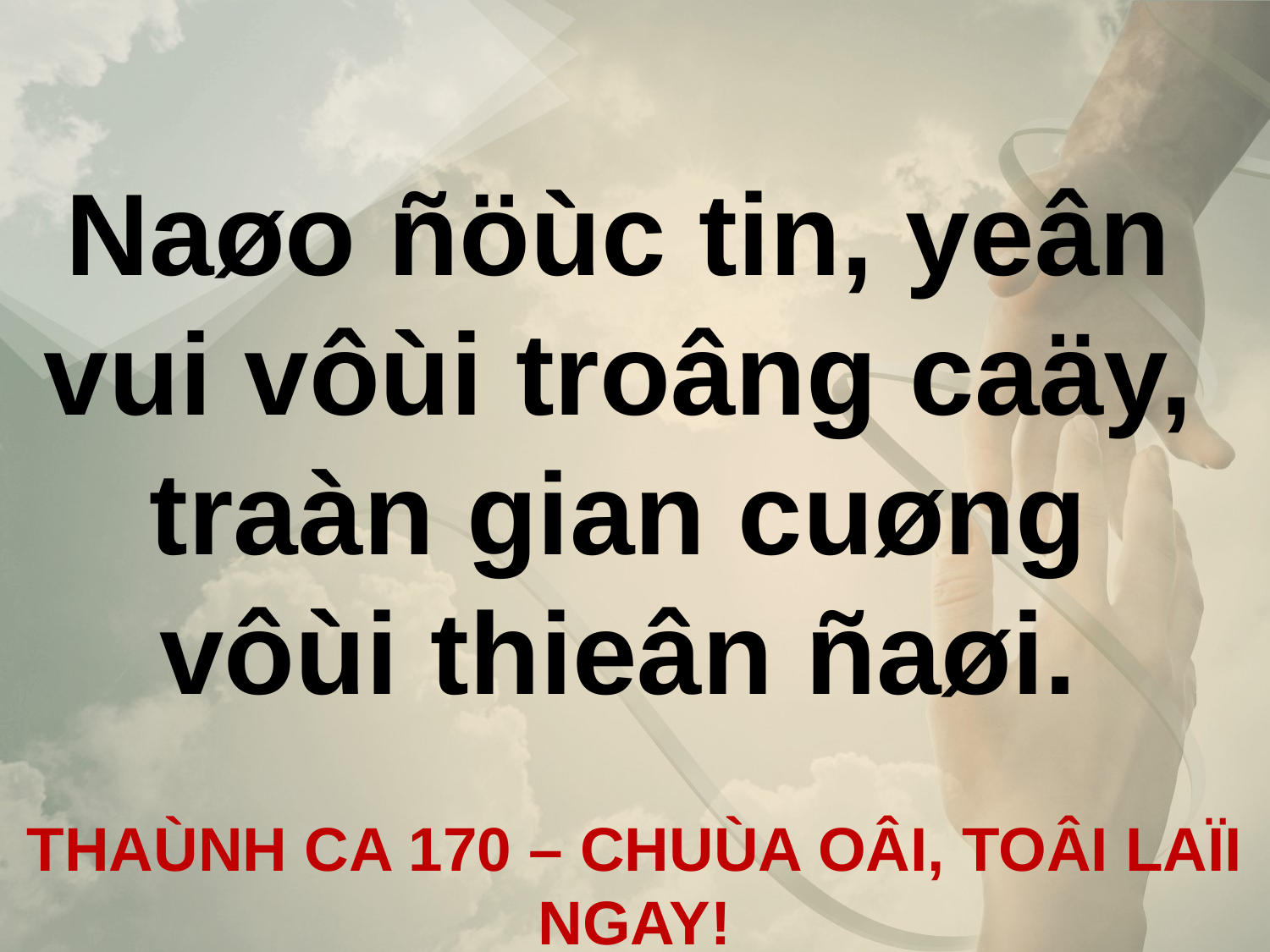

Naøo ñöùc tin, yeân
vui vôùi troâng caäy,
traàn gian cuøng
vôùi thieân ñaøi.
THAÙNH CA 170 – CHUÙA OÂI, TOÂI LAÏI NGAY!